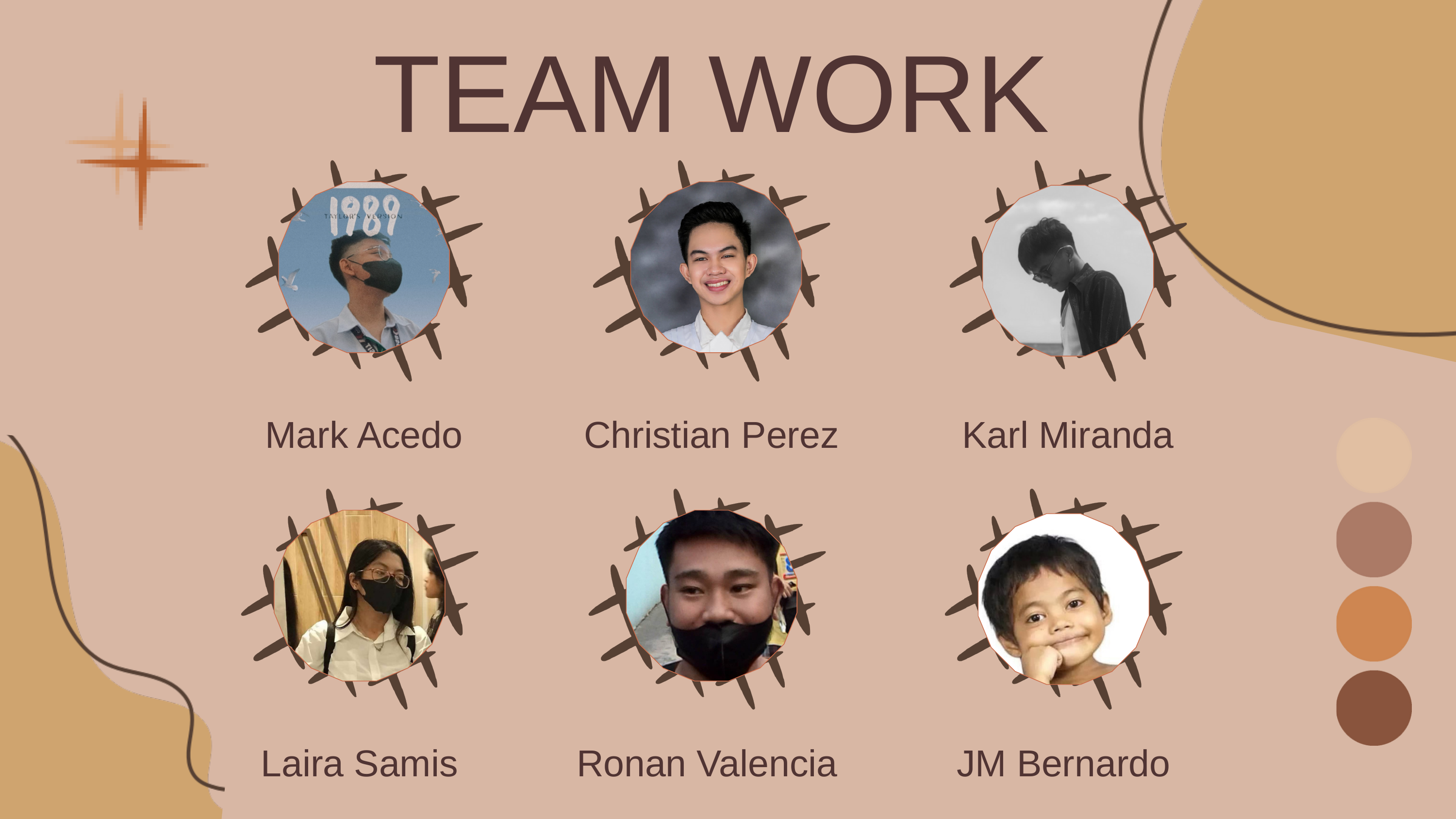

TEAM WORK

Mark Acedo
Christian Perez
Karl Miranda

Laira Samis
Ronan Valencia
JM Bernardo